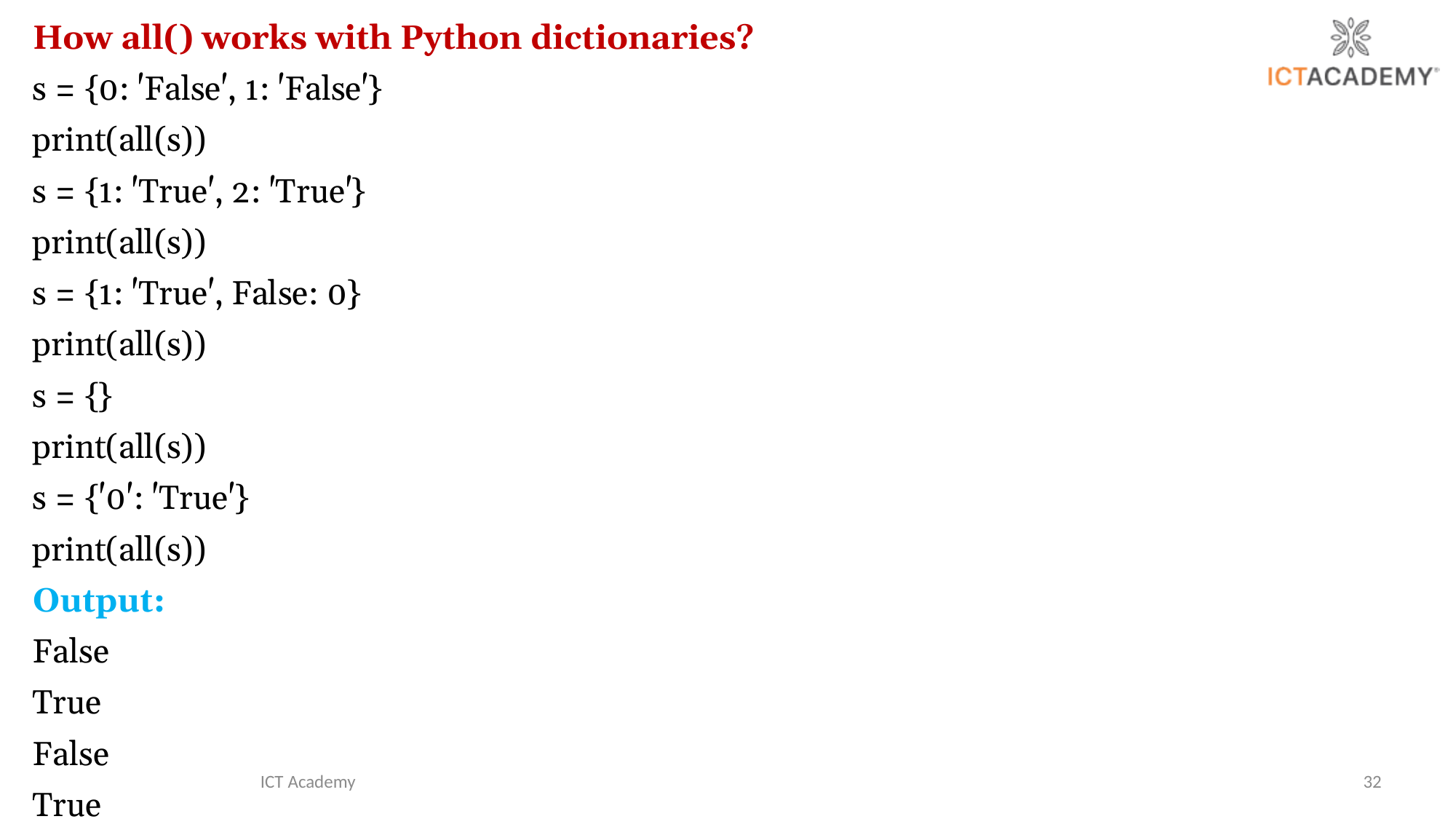

How all() works with Python dictionaries?
s = {0: 'False', 1: 'False'}
print(all(s))
s = {1: 'True', 2: 'True'}
print(all(s))
s = {1: 'True', False: 0}
print(all(s))
s = {}
print(all(s))
s = {'0': 'True'}
print(all(s))
Output:
False
True
False
True
True
ICT Academy
32